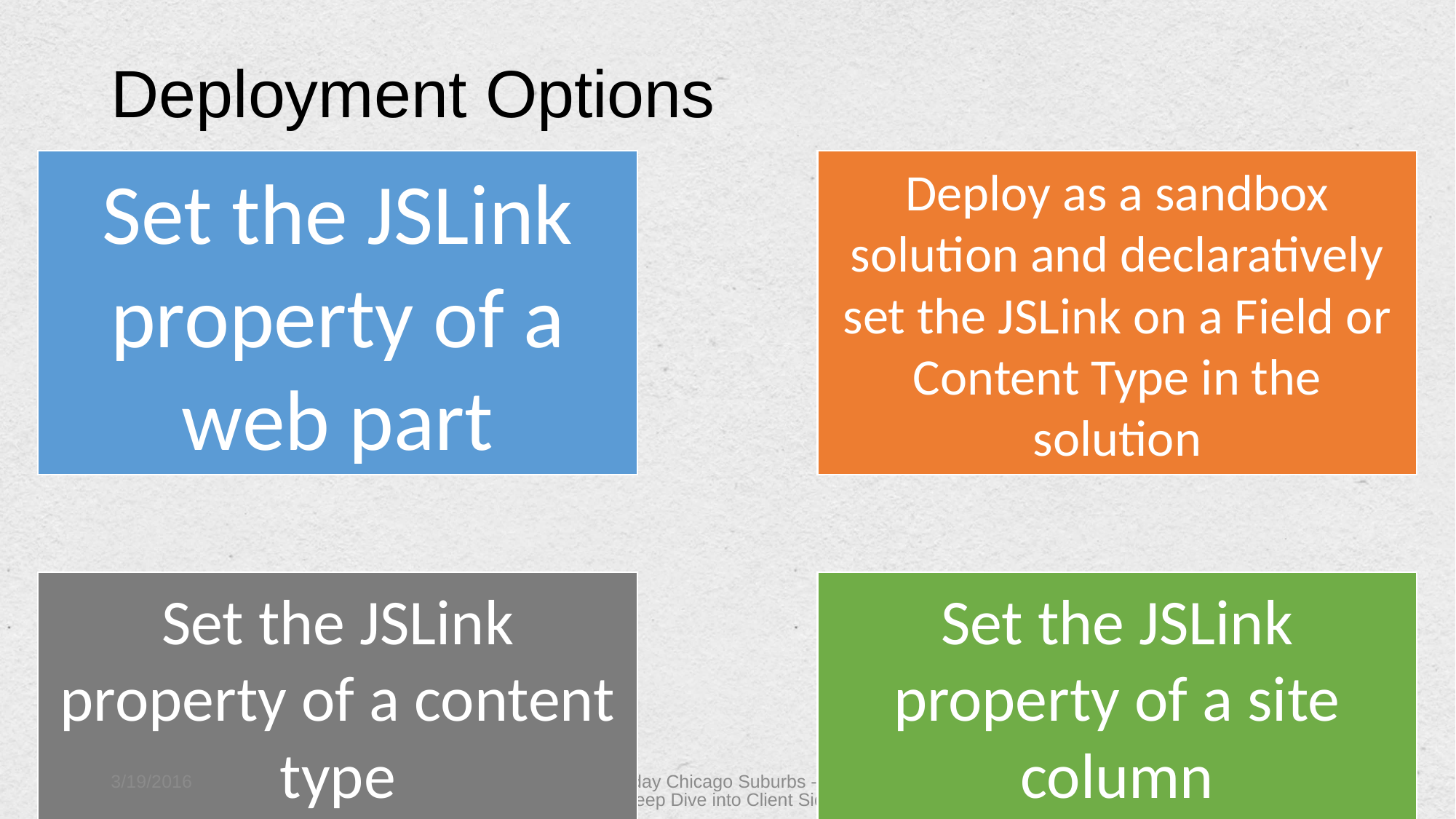

# Deployment Options
Set the JSLink property of a web part
Deploy as a sandbox solution and declaratively set the JSLink on a Field or Content Type in the solution
3/19/2016
SharePoint Saturday Chicago Suburbs - Spice up Your Forms and Views: Deep Dive into Client Side Rendering